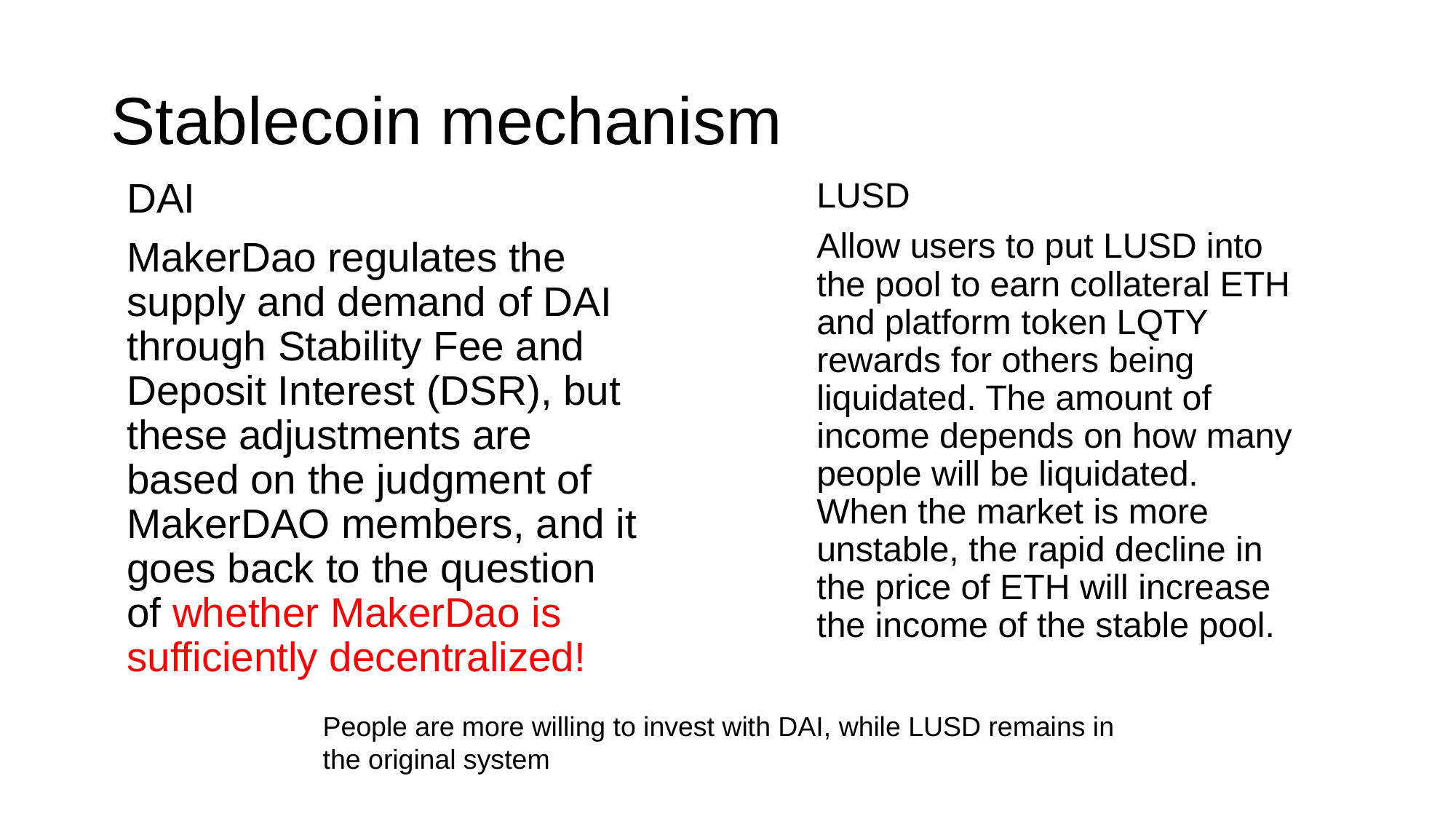

# Stablecoin mechanism
DAI
MakerDao regulates the supply and demand of DAI through Stability Fee and Deposit Interest (DSR), but these adjustments are based on the judgment of MakerDAO members, and it goes back to the question of whether MakerDao is sufficiently decentralized!
LUSD
Allow users to put LUSD into the pool to earn collateral ETH and platform token LQTY rewards for others being liquidated. The amount of income depends on how many people will be liquidated. When the market is more unstable, the rapid decline in the price of ETH will increase the income of the stable pool.
People are more willing to invest with DAI, while LUSD remains in the original system